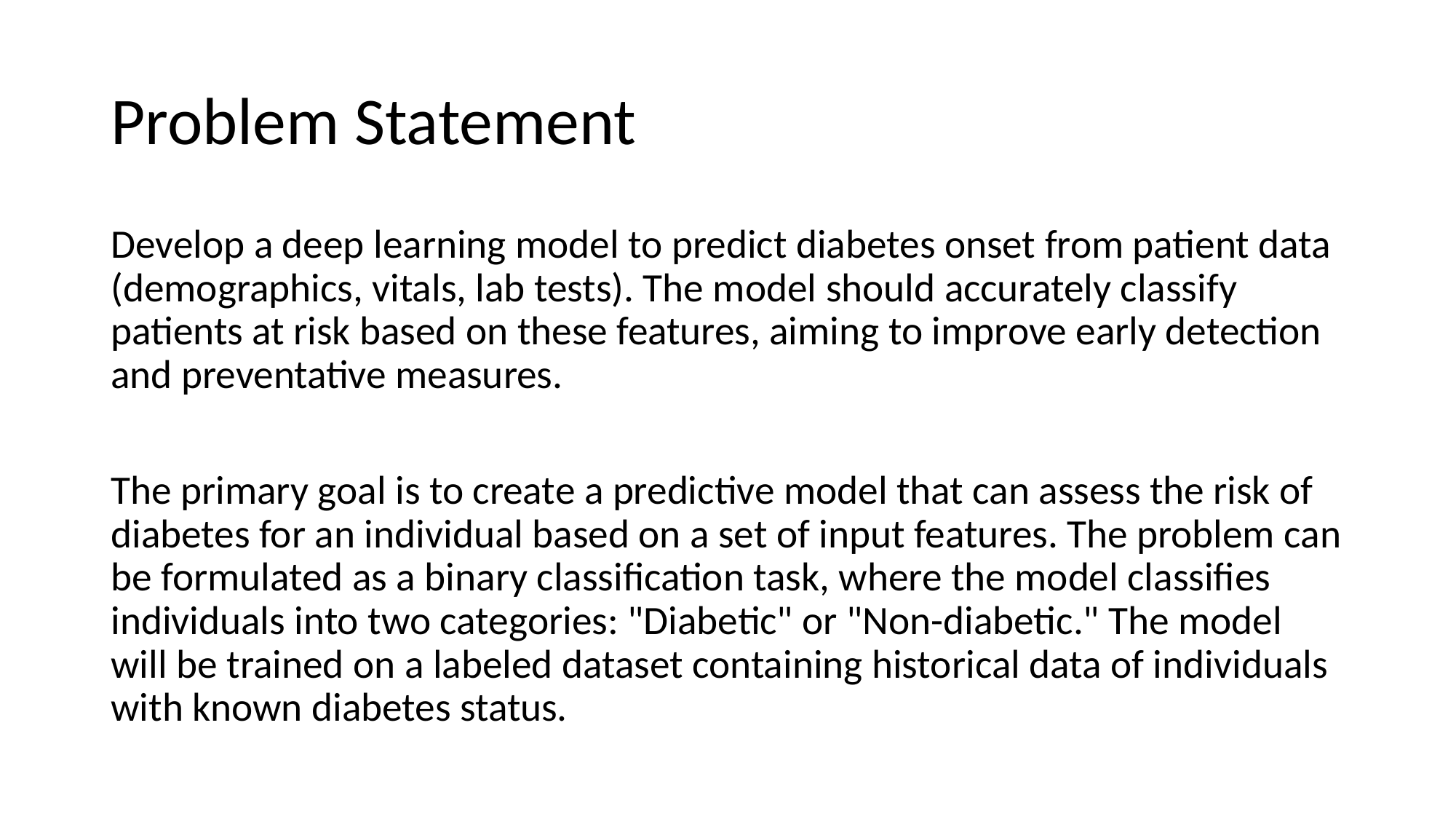

# Problem Statement
Develop a deep learning model to predict diabetes onset from patient data (demographics, vitals, lab tests). The model should accurately classify patients at risk based on these features, aiming to improve early detection and preventative measures.

The primary goal is to create a predictive model that can assess the risk of diabetes for an individual based on a set of input features. The problem can be formulated as a binary classification task, where the model classifies individuals into two categories: "Diabetic" or "Non-diabetic." The model will be trained on a labeled dataset containing historical data of individuals with known diabetes status.